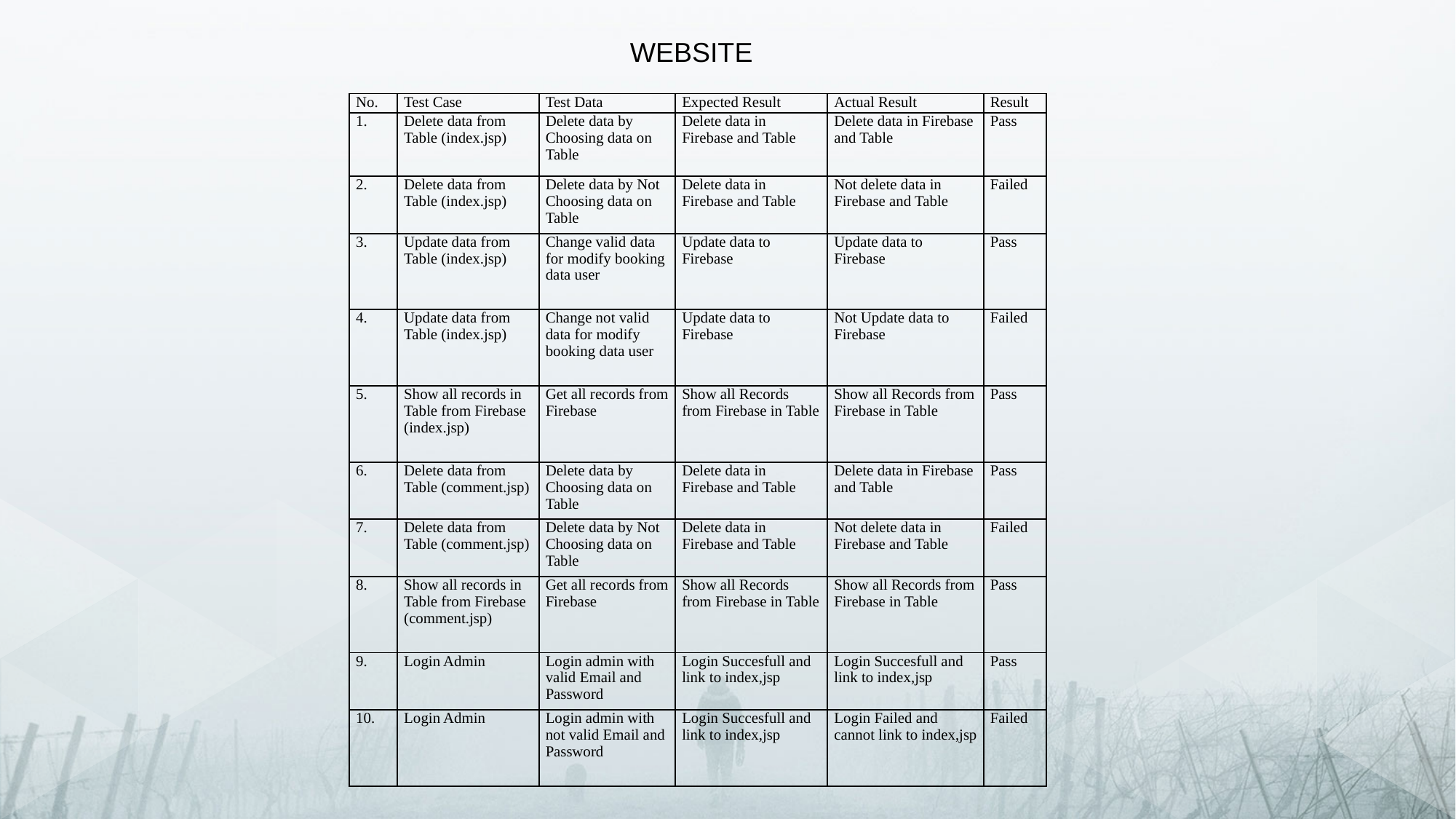

WEBSITE
| No. | Test Case | Test Data | Expected Result | Actual Result | Result |
| --- | --- | --- | --- | --- | --- |
| 1. | Delete data from Table (index.jsp) | Delete data by Choosing data on Table | Delete data in Firebase and Table | Delete data in Firebase and Table | Pass |
| 2. | Delete data from Table (index.jsp) | Delete data by Not Choosing data on Table | Delete data in Firebase and Table | Not delete data in Firebase and Table | Failed |
| 3. | Update data from Table (index.jsp) | Change valid data for modify booking data user | Update data to Firebase | Update data to Firebase | Pass |
| 4. | Update data from Table (index.jsp) | Change not valid data for modify booking data user | Update data to Firebase | Not Update data to Firebase | Failed |
| 5. | Show all records in Table from Firebase (index.jsp) | Get all records from Firebase | Show all Records from Firebase in Table | Show all Records from Firebase in Table | Pass |
| 6. | Delete data from Table (comment.jsp) | Delete data by Choosing data on Table | Delete data in Firebase and Table | Delete data in Firebase and Table | Pass |
| 7. | Delete data from Table (comment.jsp) | Delete data by Not Choosing data on Table | Delete data in Firebase and Table | Not delete data in Firebase and Table | Failed |
| 8. | Show all records in Table from Firebase (comment.jsp) | Get all records from Firebase | Show all Records from Firebase in Table | Show all Records from Firebase in Table | Pass |
| 9. | Login Admin | Login admin with valid Email and Password | Login Succesfull and link to index,jsp | Login Succesfull and link to index,jsp | Pass |
| 10. | Login Admin | Login admin with not valid Email and Password | Login Succesfull and link to index,jsp | Login Failed and cannot link to index,jsp | Failed |